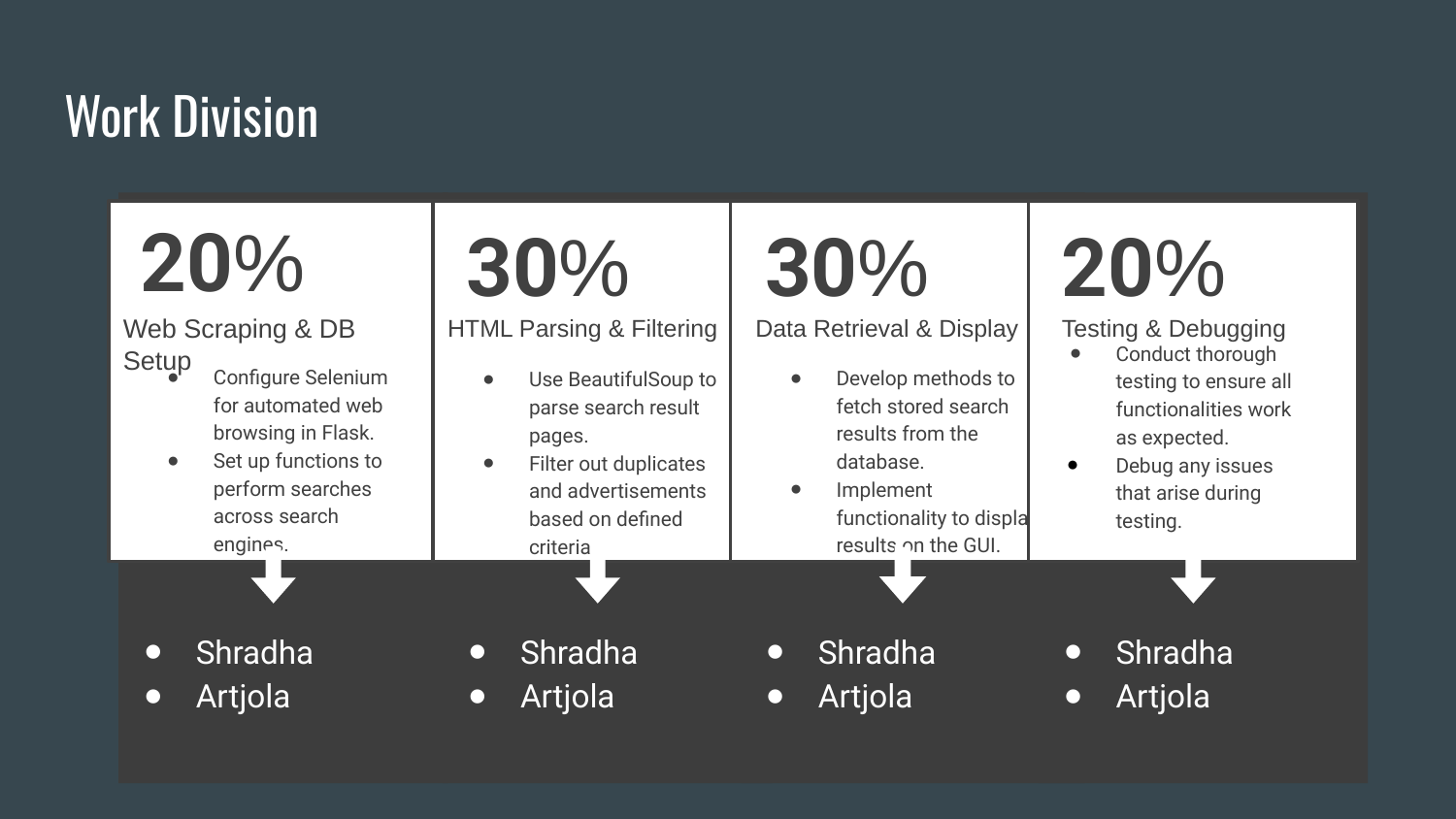

# Work Division

20%

Web Scraping & DB Setup
Configure Selenium for automated web browsing in Flask.
Set up functions to perform searches across search engines.

Shradha
Artjola

30%
HTML Parsing & Filtering
Use BeautifulSoup to parse search result pages.
Filter out duplicates and advertisements based on defined criteria.

Shradha
Artjola

30%
Data Retrieval & Display
Develop methods to fetch stored search results from the database.
Implement functionality to display results on the GUI.

Shradha
Artjola

20%
Testing & Debugging
Conduct thorough testing to ensure all functionalities work as expected.
Debug any issues that arise during testing.

Shradha
Artjola